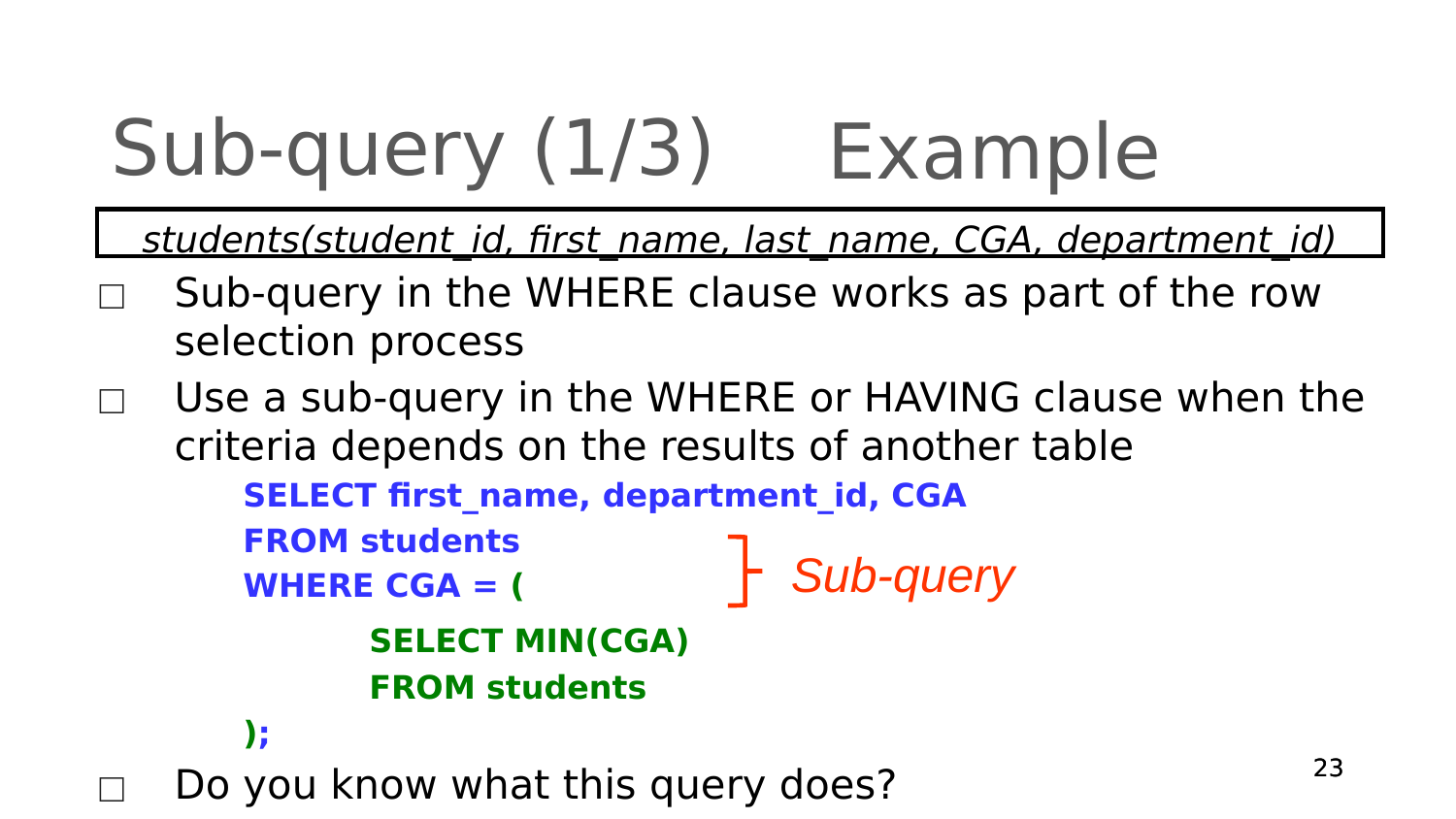

Sub-query (1/3)
Example
students(student_id, first_name, last_name, CGA, department_id)
Sub-query in the WHERE clause works as part of the row selection process
Use a sub-query in the WHERE or HAVING clause when the criteria depends on the results of another table
SELECT first_name, department_id, CGA
FROM students
WHERE CGA = (
	SELECT MIN(CGA)
	FROM students
);
Do you know what this query does?

Sub-query
23
23